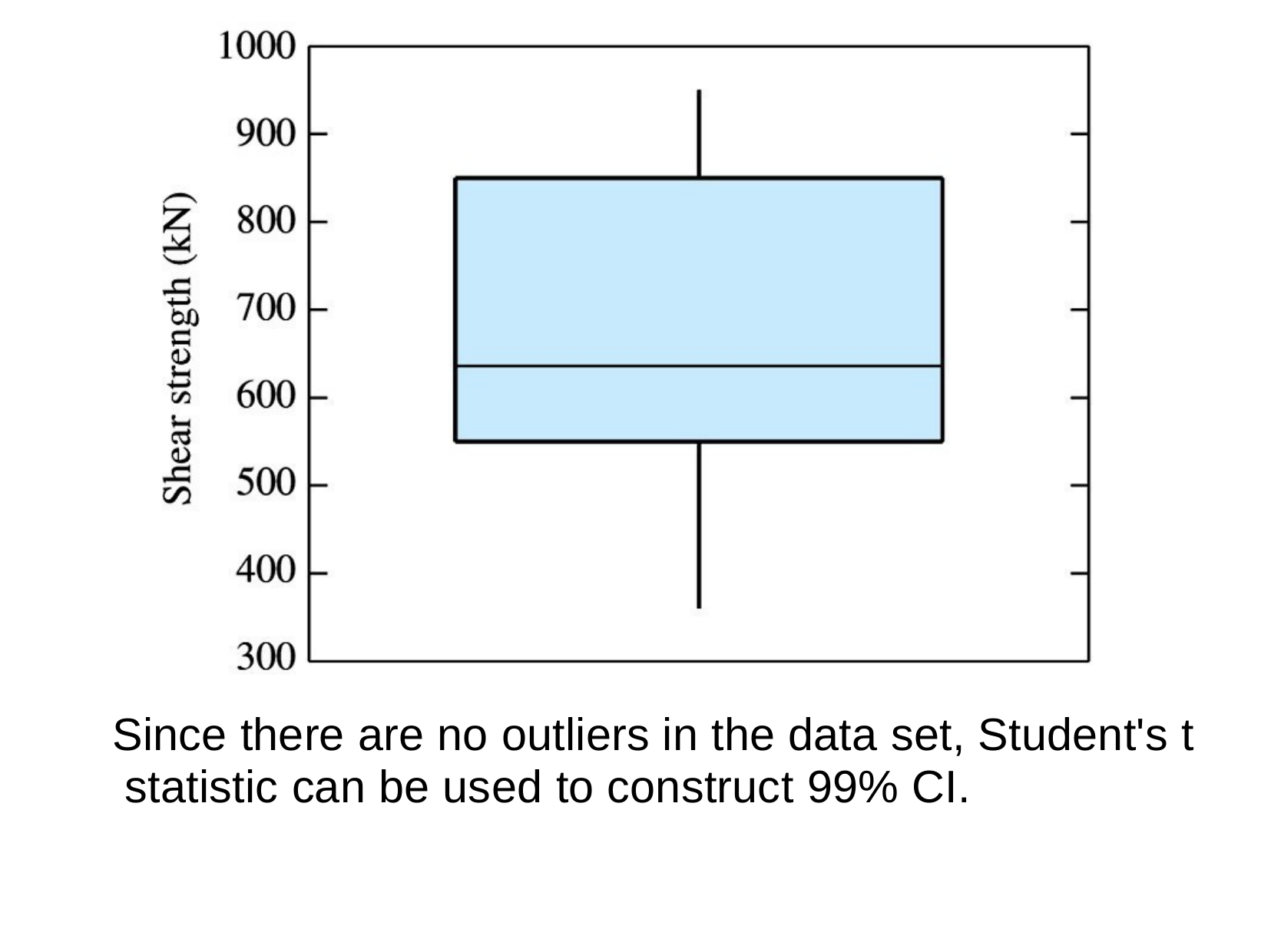

Since there are no outliers in the data set, Student's t  statistic can be used to construct 99% CI.